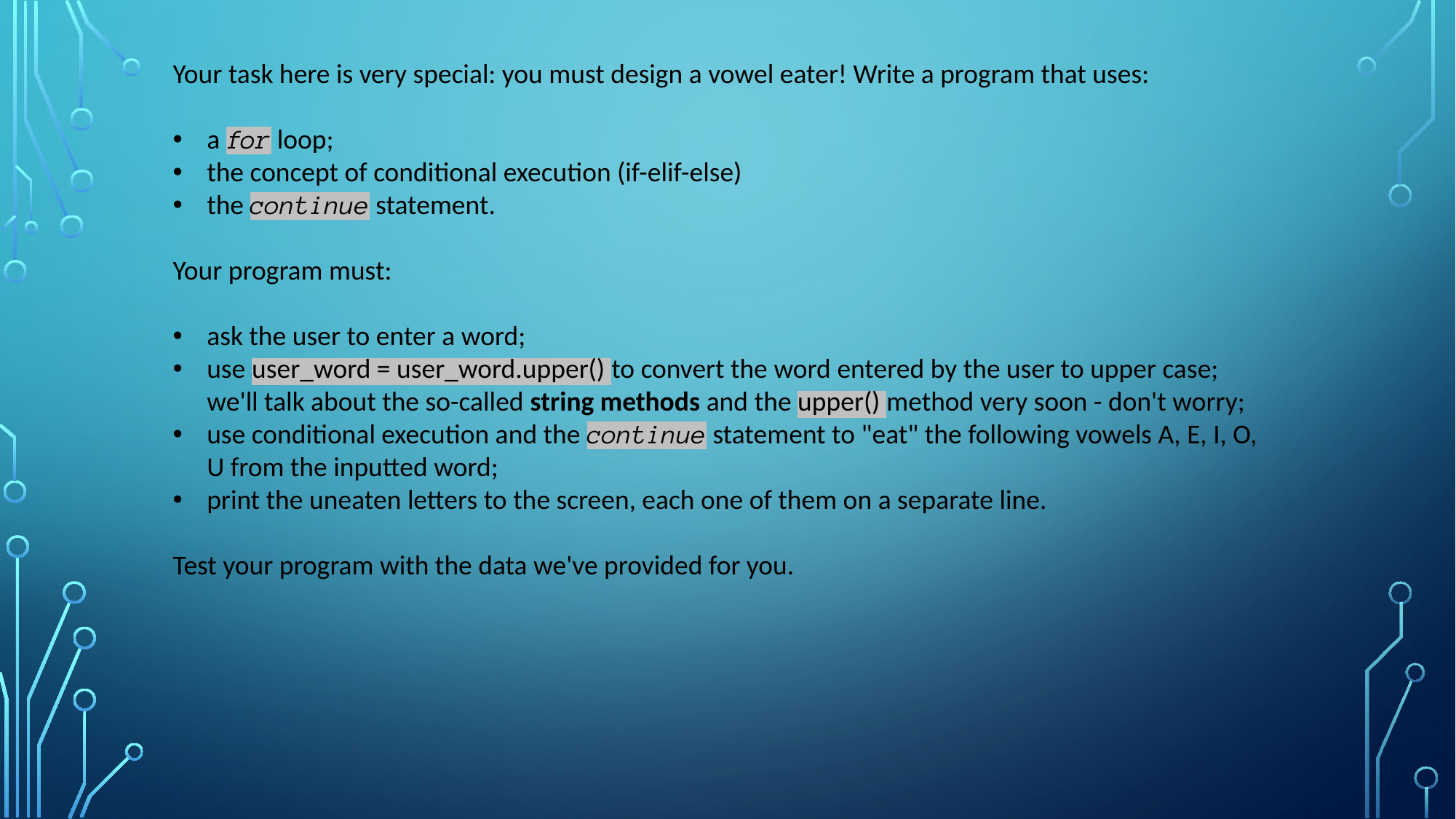

Your task here is very special: you must design a vowel eater! Write a program that uses:

a for loop;
the concept of conditional execution (if-elif-else)
the continue statement.

Your program must:

ask the user to enter a word;
use user_word = user_word.upper() to convert the word entered by the user to upper case; we'll talk about the so-called string methods and the upper() method very soon - don't worry;
use conditional execution and the continue statement to "eat" the following vowels A, E, I, O, U from the inputted word;
print the uneaten letters to the screen, each one of them on a separate line.

Test your program with the data we've provided for you.